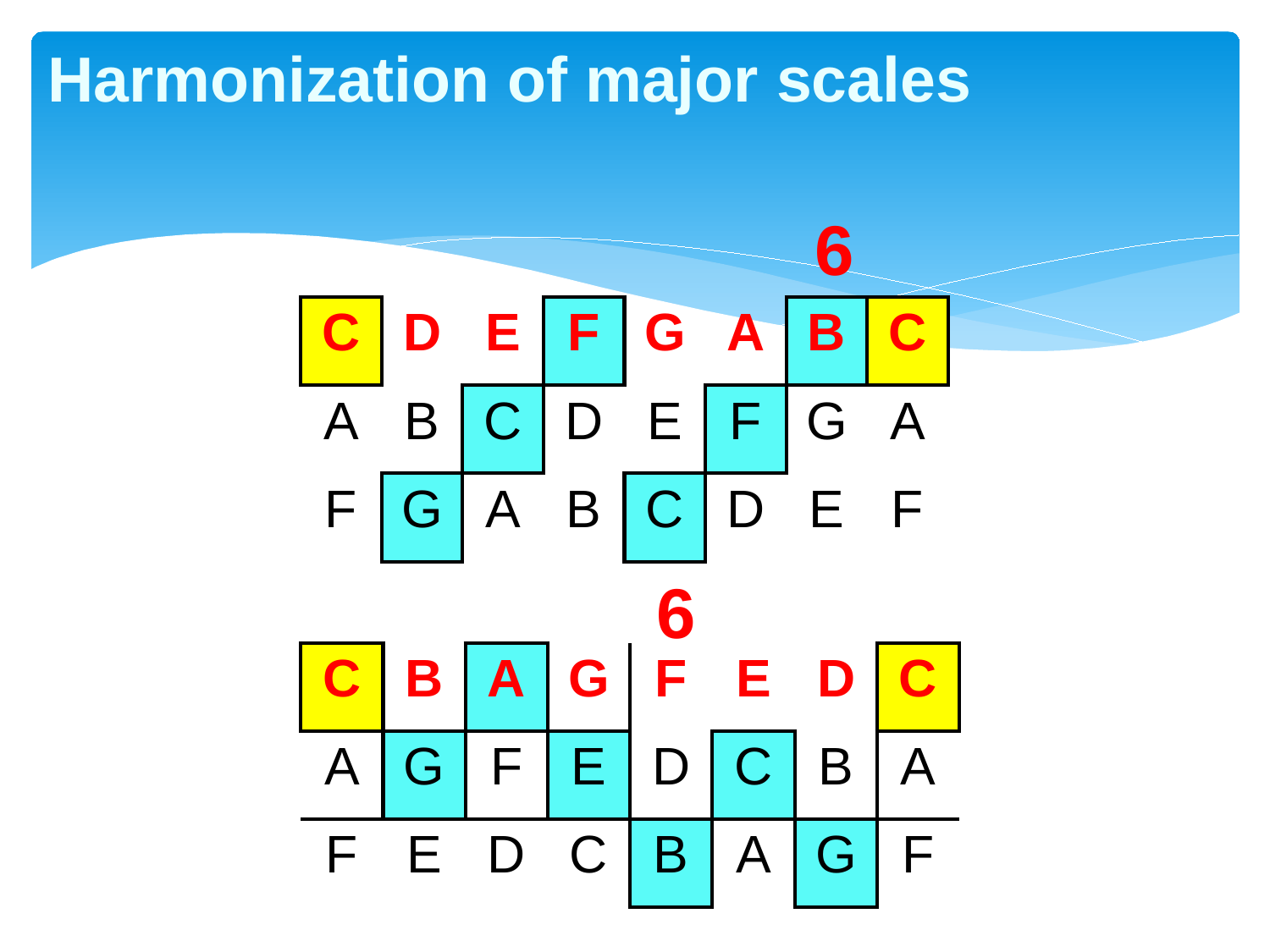

# Harmonization of major scales
6
| C | D | E | F | G | A | B | C |
| --- | --- | --- | --- | --- | --- | --- | --- |
| A | B | C | D | E | F | G | A |
| F | G | A | B | C | D | E | F |
6
| C | B | A | G | F | E | D | C |
| --- | --- | --- | --- | --- | --- | --- | --- |
| A | G | F | E | D | C | B | A |
| F | E | D | C | B | A | G | F |